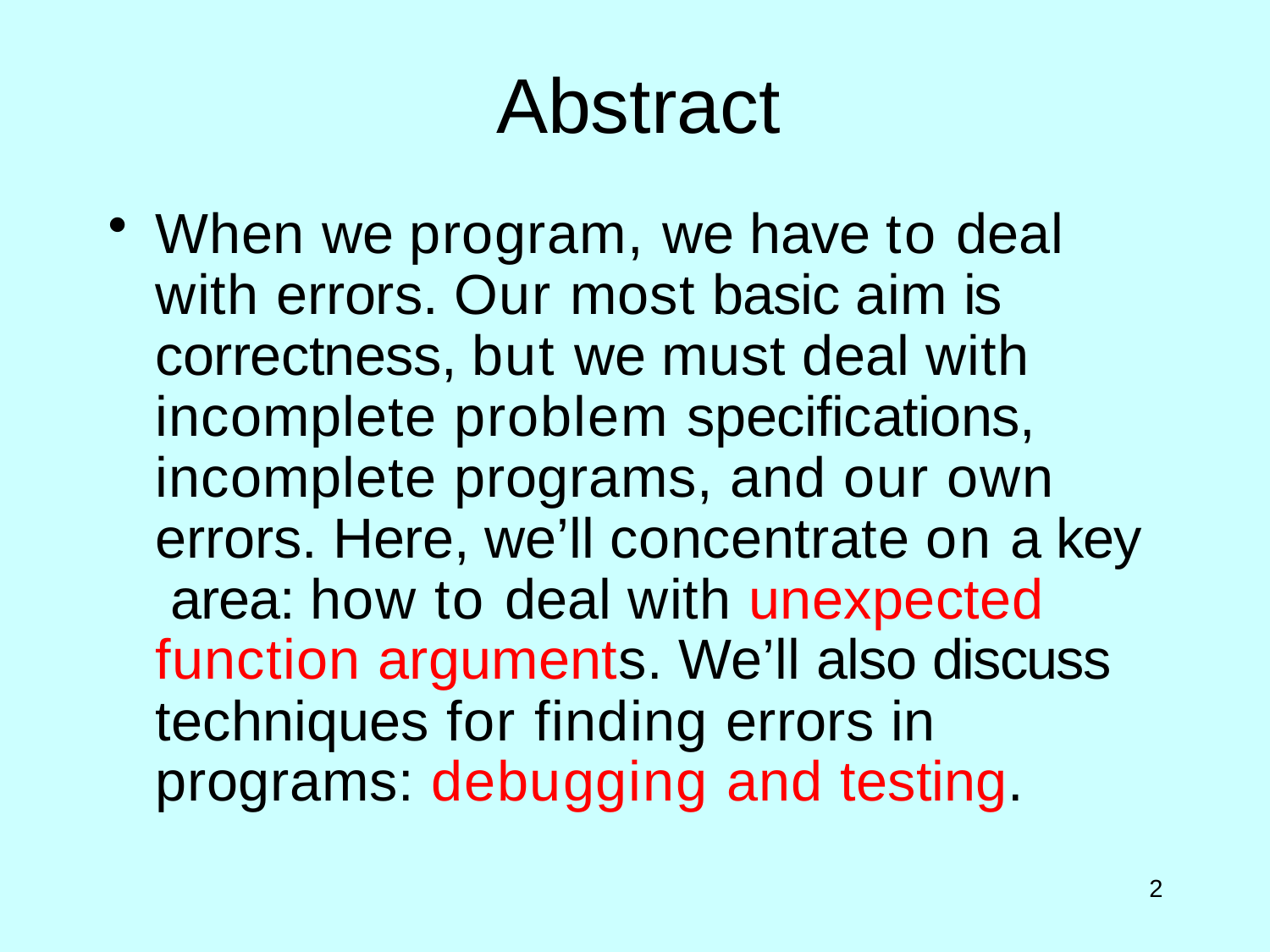

# Abstract
When we program, we have to deal  with errors. Our most basic aim is  correctness, but we must deal with  incomplete problem specifications,  incomplete programs, and our own  errors. Here, we’ll concentrate on a key  area: how to deal with unexpected  function arguments. We’ll also discuss  techniques for finding errors in  programs: debugging and testing.
2